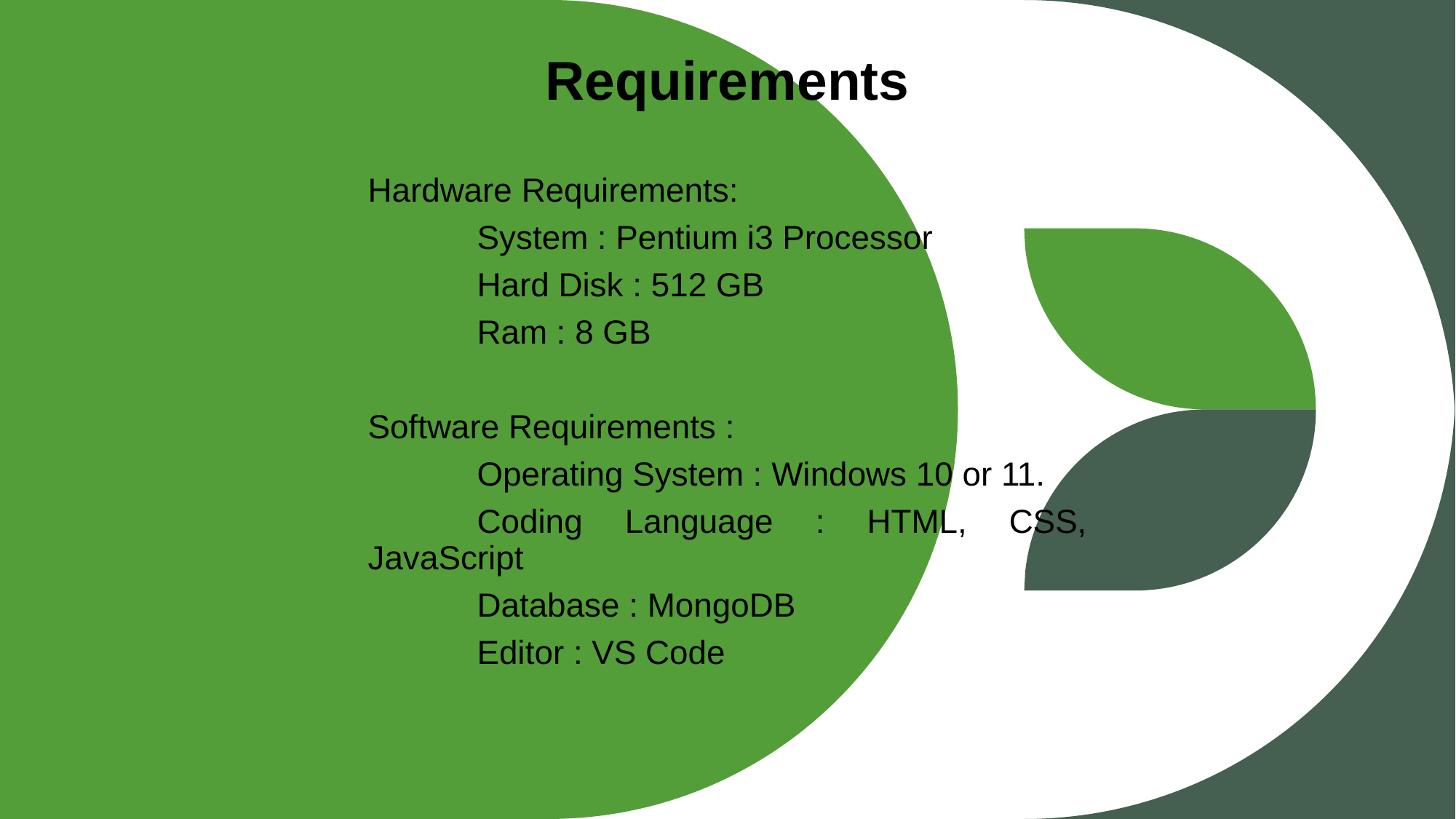

# Requirements
Hardware Requirements:
	System : Pentium i3 Processor
	Hard Disk : 512 GB
	Ram : 8 GB

Software Requirements :
	Operating System : Windows 10 or 11.
	Coding Language : HTML, CSS, JavaScript
	Database : MongoDB
	Editor : VS Code